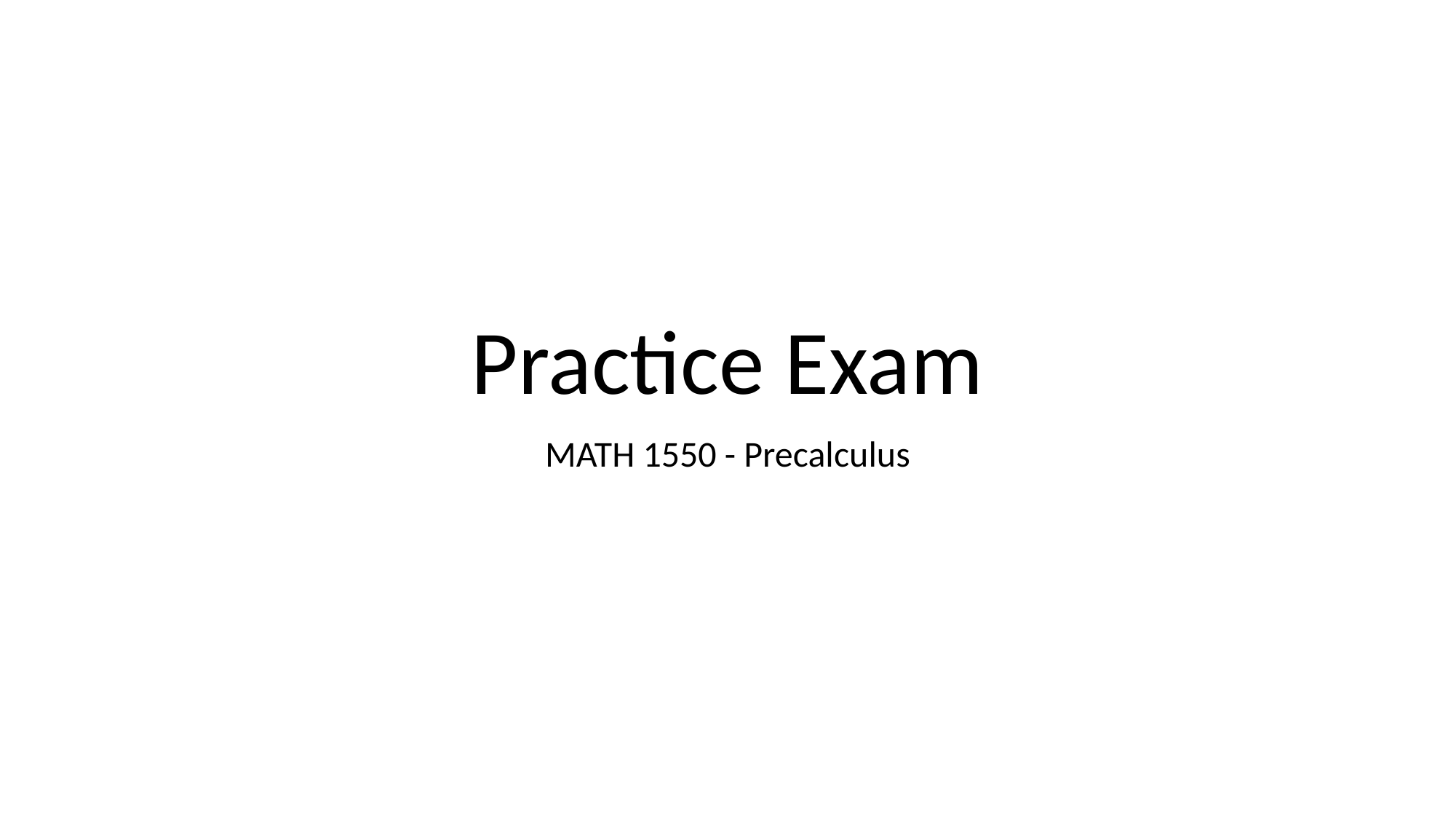

# Practice Exam
MATH 1550 - Precalculus